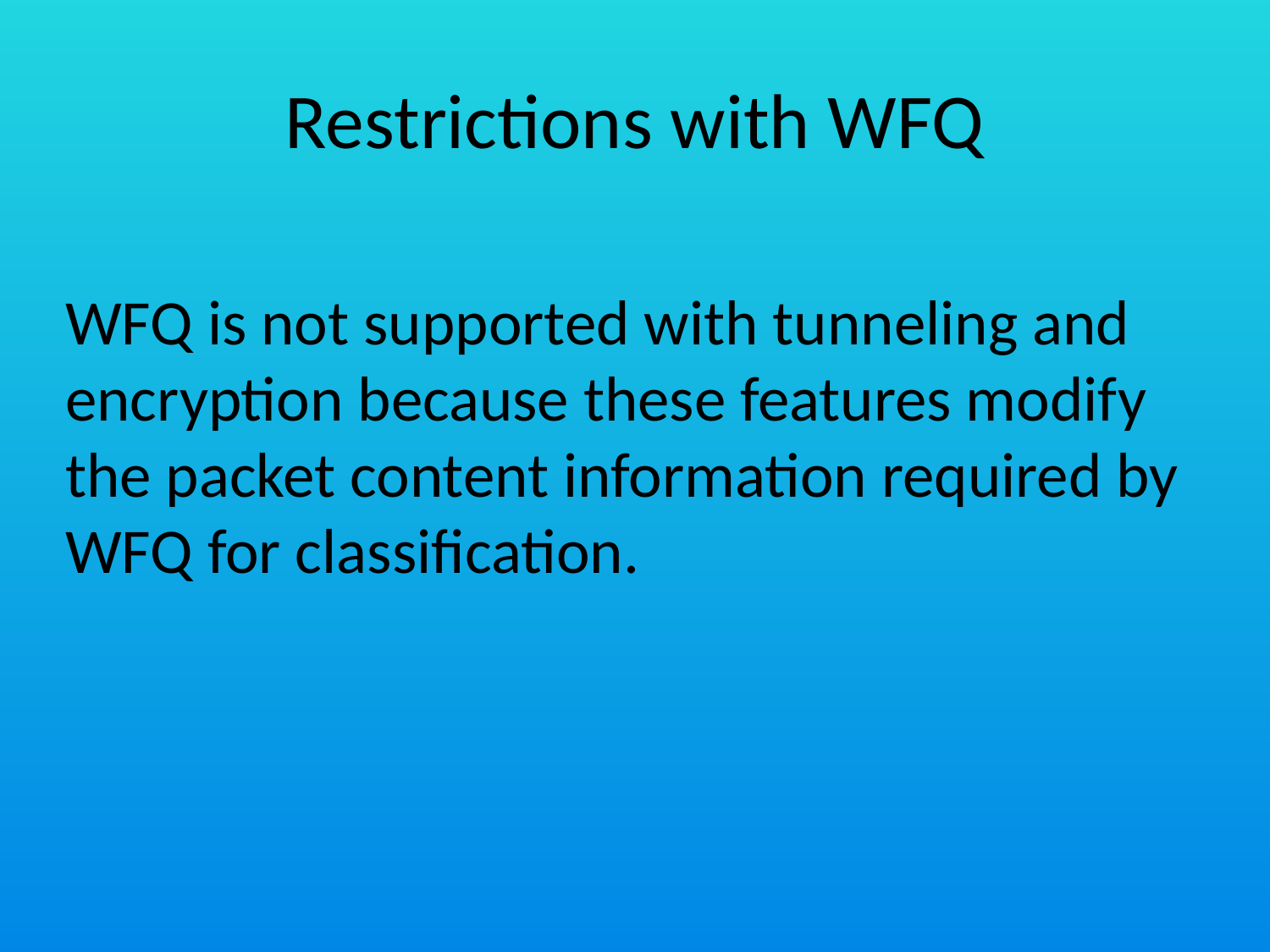

# Restrictions with WFQ
WFQ is not supported with tunneling and encryption because these features modify the packet content information required by WFQ for classification.